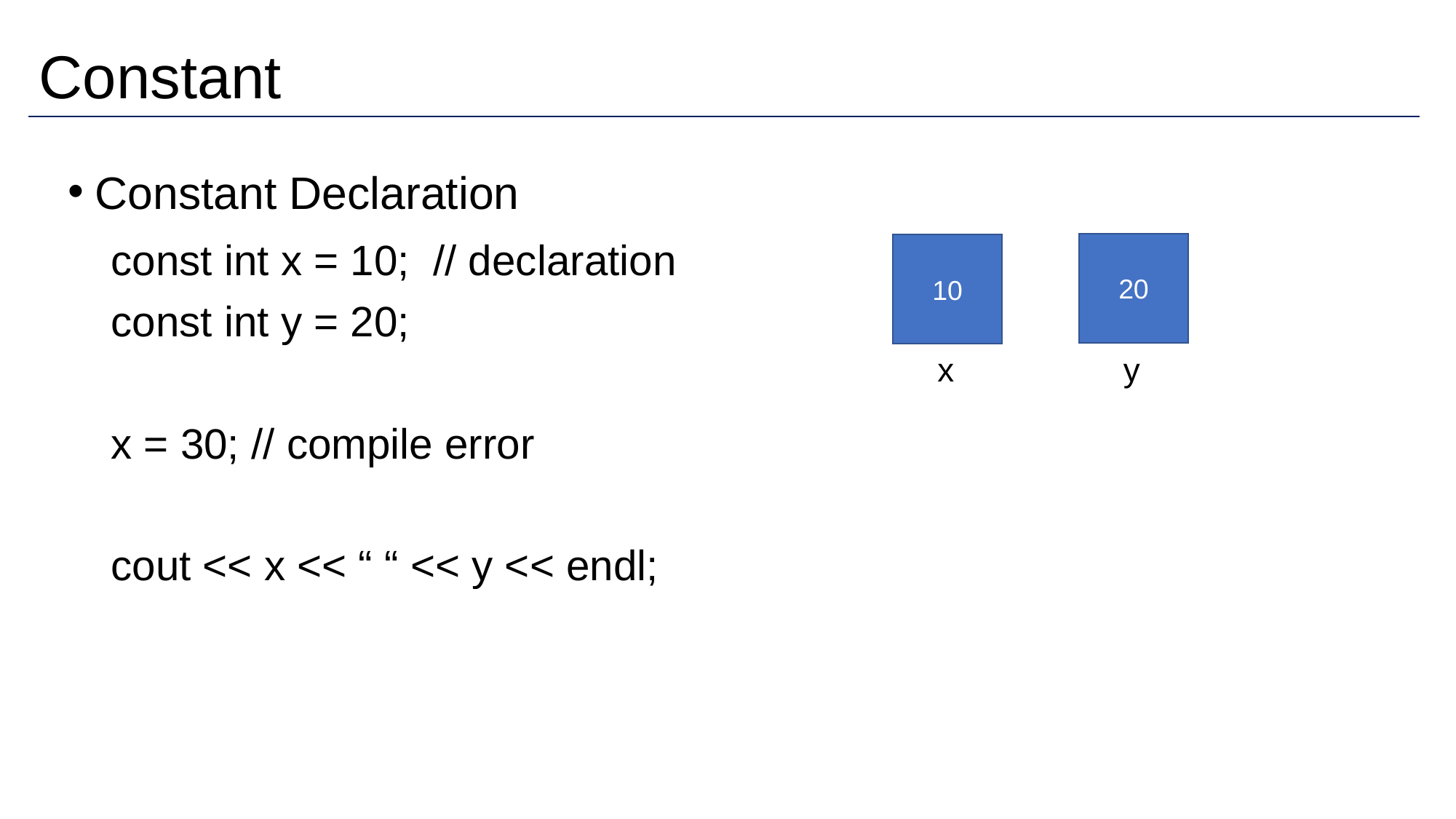

# Constant
Constant Declaration
const int x = 10;  // declaration
const int y = 20;

x = 30; // compile error

cout << x << “ “ << y << endl;
20
10
y
x